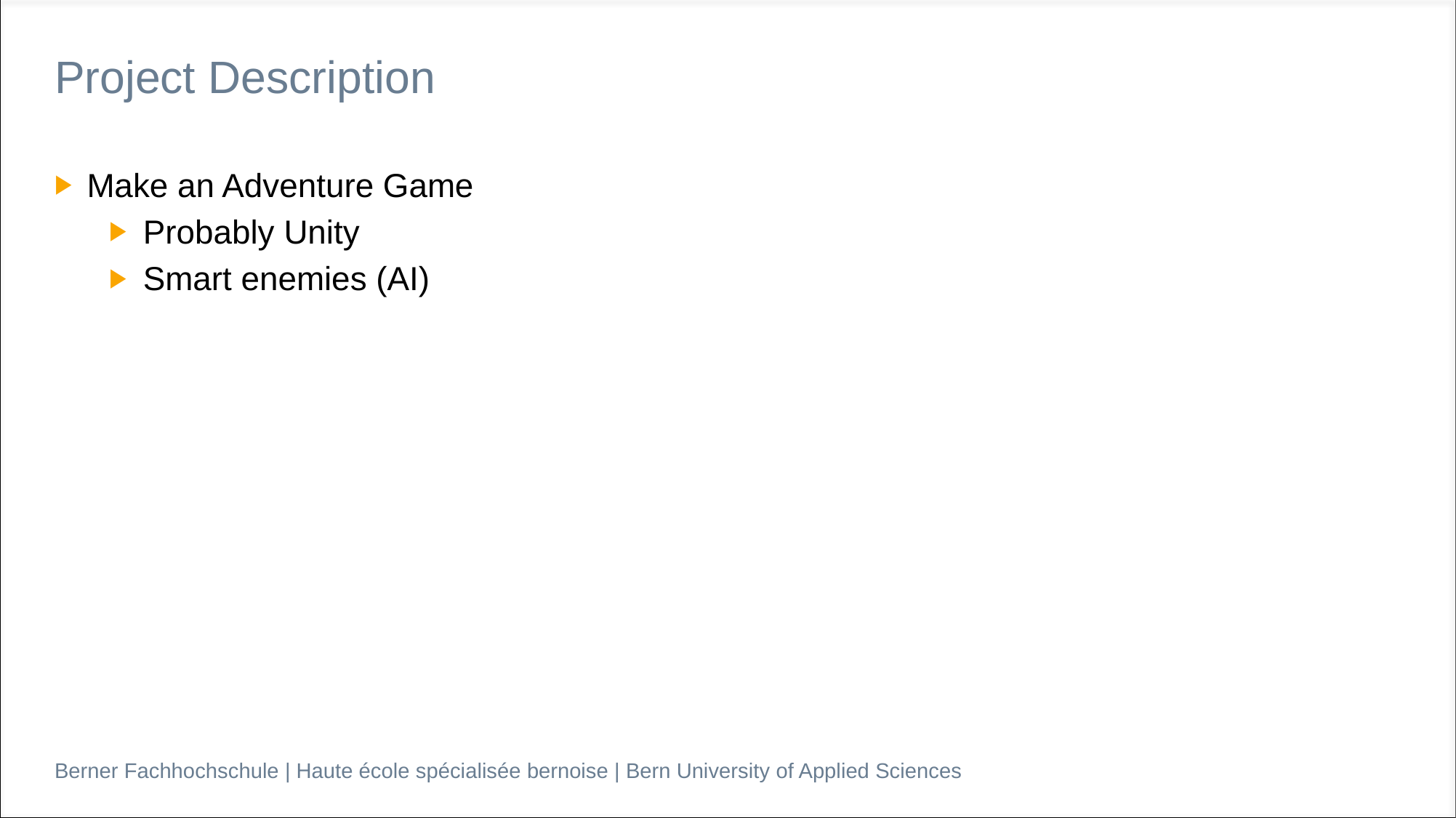

# Project Description
Make an Adventure Game
Probably Unity
Smart enemies (AI)